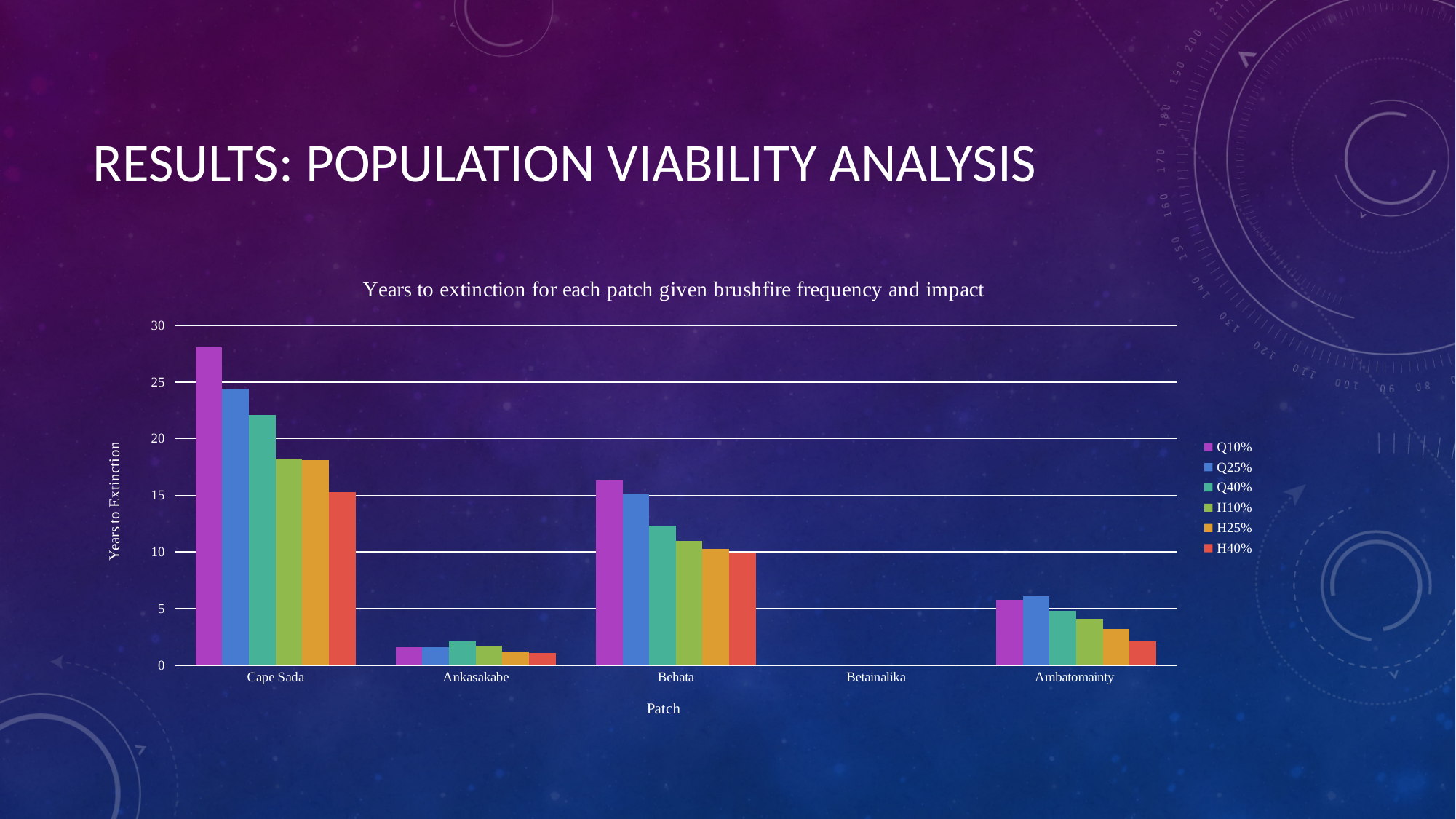

# Results: population viability analysis

### Chart: Years to extinction for each patch given brushfire frequency and impact

| Category | Q10% | Q25% | Q40% | H10% | H25% | H40% |
|---|---|---|---|---|---|---|
| Cape Sada | 28.1 | 24.4 | 22.1 | 18.2 | 18.1 | 15.3 |
| Ankasakabe | 1.6 | 1.6 | 2.1 | 1.7 | 1.2 | 1.1 |
| Behata | 16.3 | 15.1 | 12.3 | 11.0 | 10.3 | 9.9 |
| Betainalika | 0.0 | 0.0 | 0.0 | 0.0 | 0.0 | 0.0 |
| Ambatomainty  | 5.8 | 6.1 | 4.8 | 4.1 | 3.2 | 2.1 |